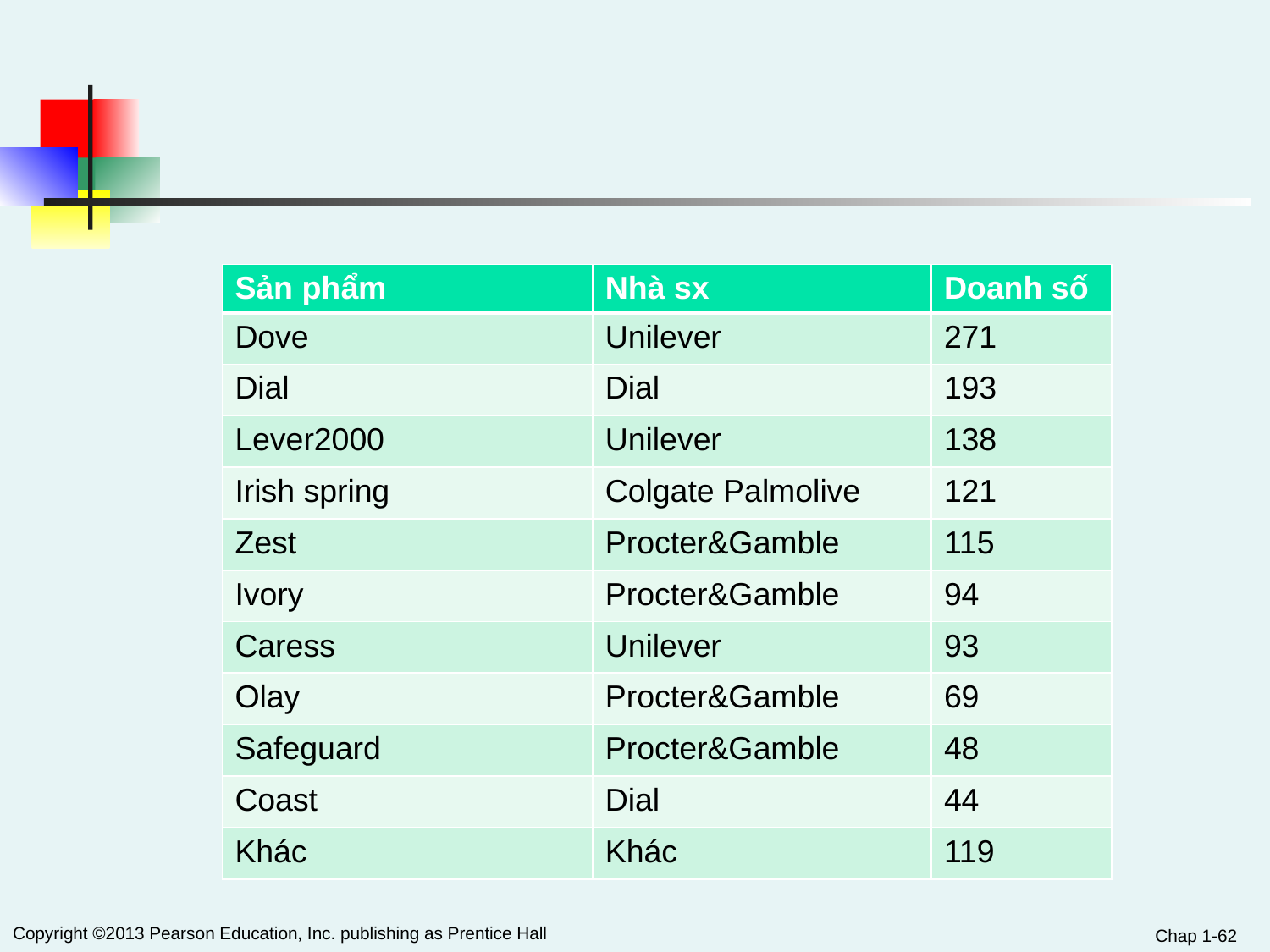

#

| Sản phẩm | Nhà sx | Doanh số |
| --- | --- | --- |
| Dove | Unilever | 271 |
| Dial | Dial | 193 |
| Lever2000 | Unilever | 138 |
| Irish spring | Colgate Palmolive | 121 |
| Zest | Procter&Gamble | 115 |
| Ivory | Procter&Gamble | 94 |
| Caress | Unilever | 93 |
| Olay | Procter&Gamble | 69 |
| Safeguard | Procter&Gamble | 48 |
| Coast | Dial | 44 |
| Khác | Khác | 119 |
Chap 1-62
Copyright ©2013 Pearson Education, Inc. publishing as Prentice Hall